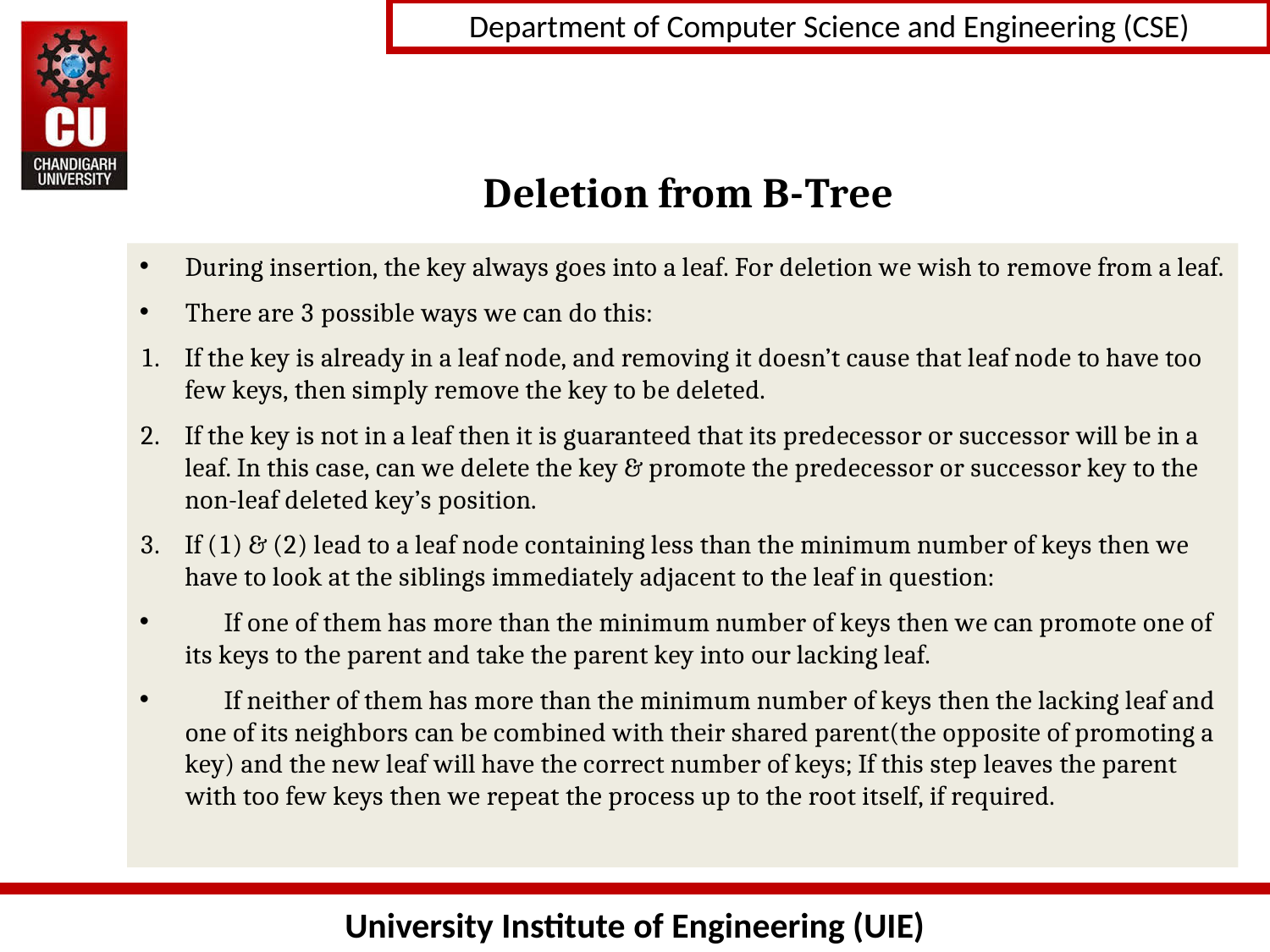

# Deletion from B-Tree
During insertion, the key always goes into a leaf. For deletion we wish to remove from a leaf.
There are 3 possible ways we can do this:
If the key is already in a leaf node, and removing it doesn’t cause that leaf node to have too few keys, then simply remove the key to be deleted.
If the key is not in a leaf then it is guaranteed that its predecessor or successor will be in a leaf. In this case, can we delete the key & promote the predecessor or successor key to the non-leaf deleted key’s position.
If (1) & (2) lead to a leaf node containing less than the minimum number of keys then we have to look at the siblings immediately adjacent to the leaf in question:
		If one of them has more than the minimum number of keys then we can promote one of its keys to the parent and take the parent key into our lacking leaf.
		If neither of them has more than the minimum number of keys then the lacking leaf and one of its neighbors can be combined with their shared parent(the opposite of promoting a key) and the new leaf will have the correct number of keys; If this step leaves the parent with too few keys then we repeat the process up to the root itself, if required.